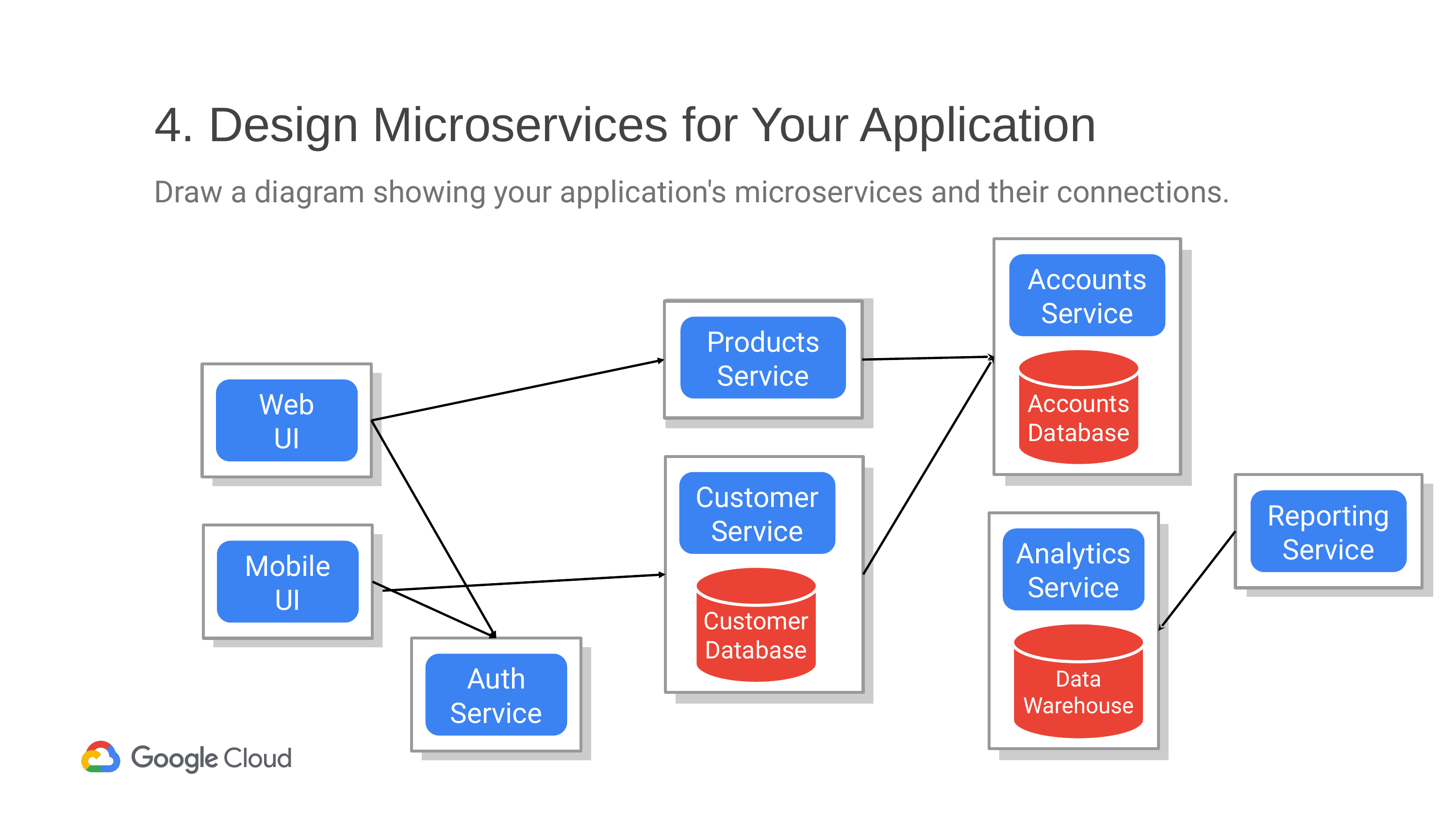

# 4. Design Microservices for Your Application
Draw a diagram showing your application's microservices and their connections.

Accounts
Service

Products
Service
Accounts
Database

Web
UI

Customer
Service

Reporting Service

Analytics
Service
Mobile
UI
Customer
Database
Data Warehouse

Auth
Service